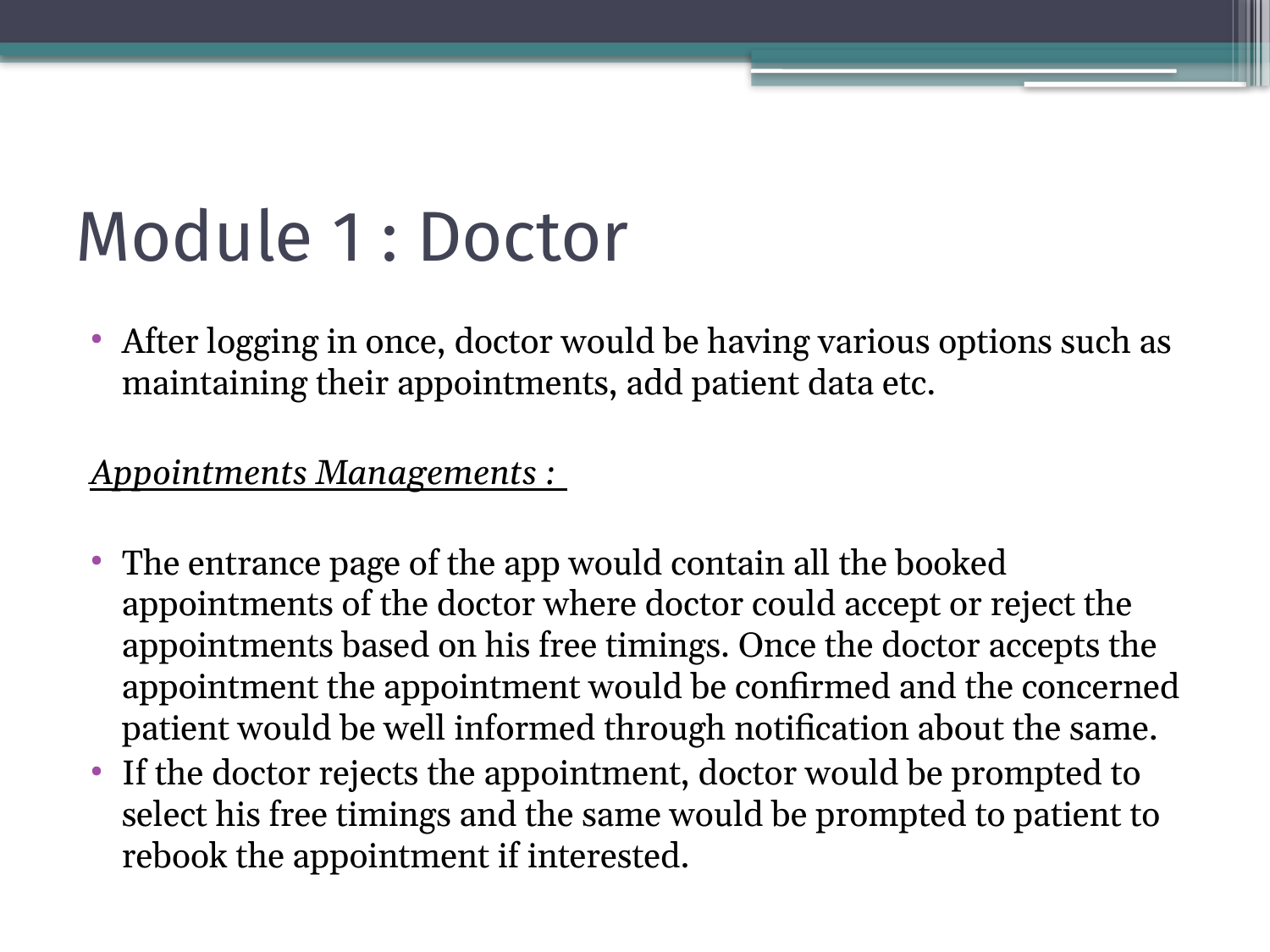

# Module 1 : Doctor
After logging in once, doctor would be having various options such as maintaining their appointments, add patient data etc.

Appointments Managements :

The entrance page of the app would contain all the booked appointments of the doctor where doctor could accept or reject the appointments based on his free timings. Once the doctor accepts the appointment the appointment would be confirmed and the concerned patient would be well informed through notification about the same.
If the doctor rejects the appointment, doctor would be prompted to select his free timings and the same would be prompted to patient to rebook the appointment if interested.